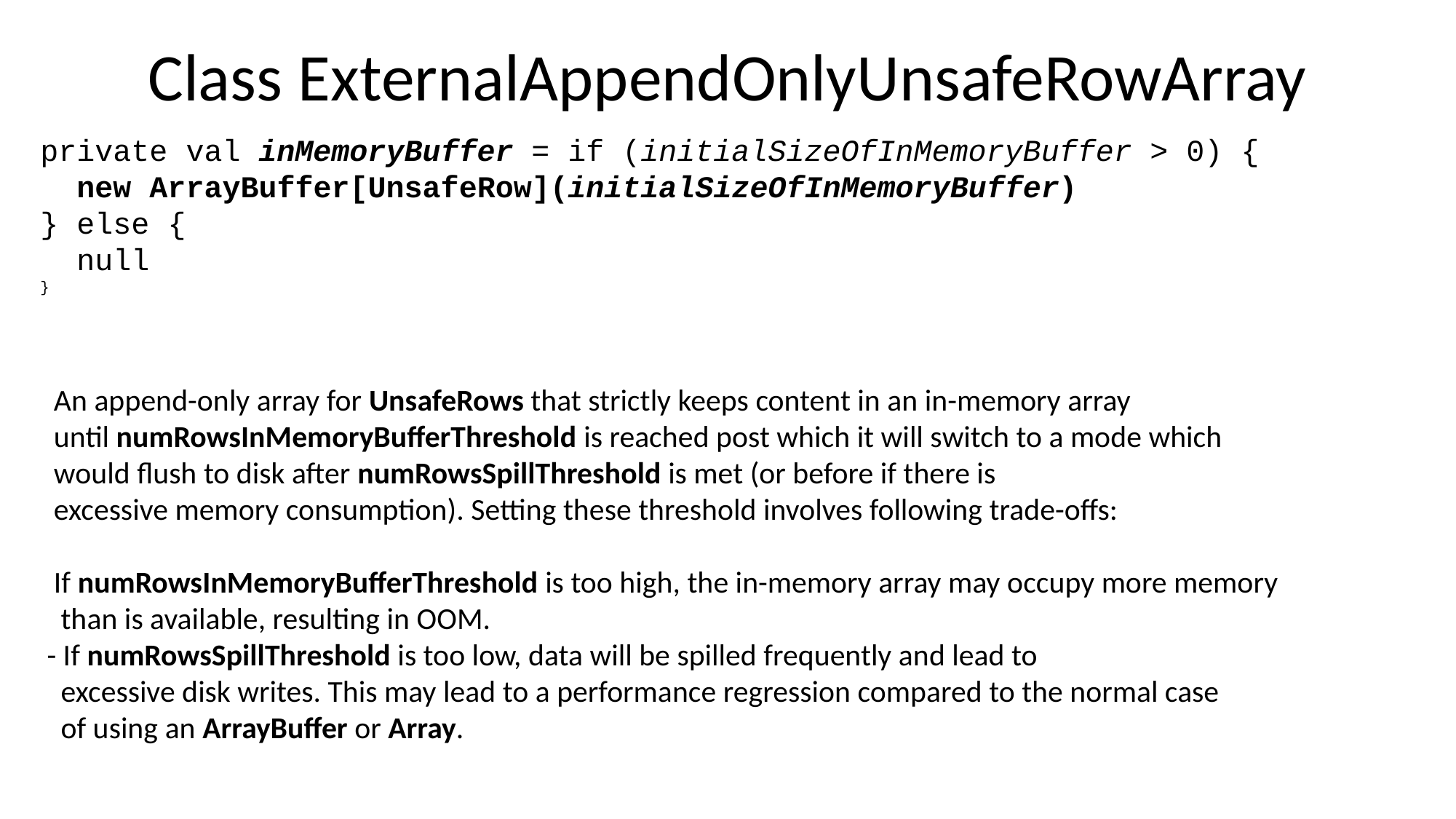

# Class ExternalAppendOnlyUnsafeRowArray
private val inMemoryBuffer = if (initialSizeOfInMemoryBuffer > 0) {
  new ArrayBuffer[UnsafeRow](initialSizeOfInMemoryBuffer)
} else {
  null
}

  An append-only array for UnsafeRows that strictly keeps content in an in-memory array
  until numRowsInMemoryBufferThreshold is reached post which it will switch to a mode which
  would flush to disk after numRowsSpillThreshold is met (or before if there is
  excessive memory consumption). Setting these threshold involves following trade-offs:

  If numRowsInMemoryBufferThreshold is too high, the in-memory array may occupy more memory
   than is available, resulting in OOM.
 - If numRowsSpillThreshold is too low, data will be spilled frequently and lead to
   excessive disk writes. This may lead to a performance regression compared to the normal case
   of using an ArrayBuffer or Array.